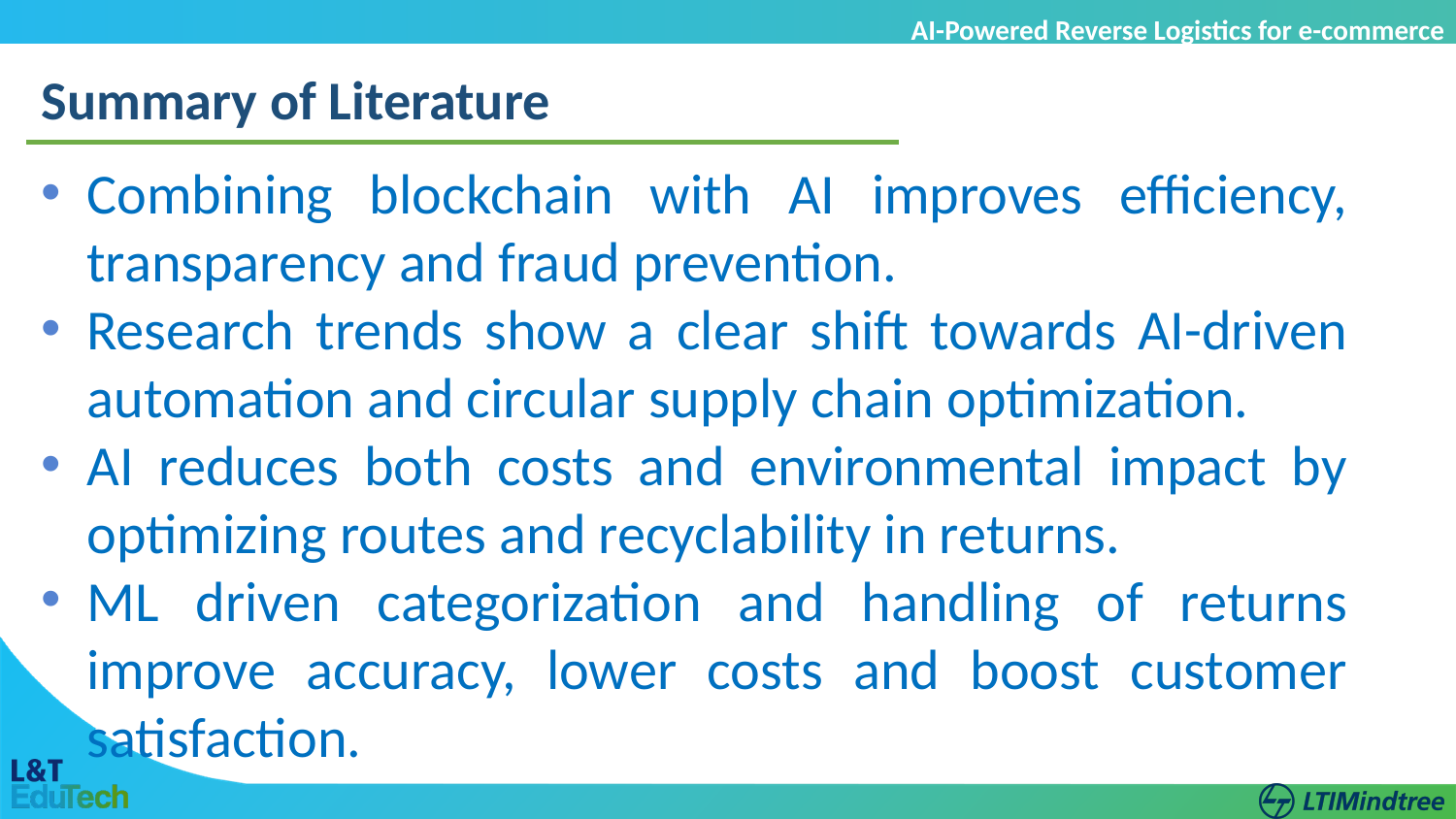

AI-Powered Reverse Logistics for e-commerce
 Logistics

Summary of Literature
Combining blockchain with AI improves efficiency, transparency and fraud prevention.
Research trends show a clear shift towards AI-driven automation and circular supply chain optimization.
AI reduces both costs and environmental impact by optimizing routes and recyclability in returns.
ML driven categorization and handling of returns improve accuracy, lower costs and boost customer satisfaction.